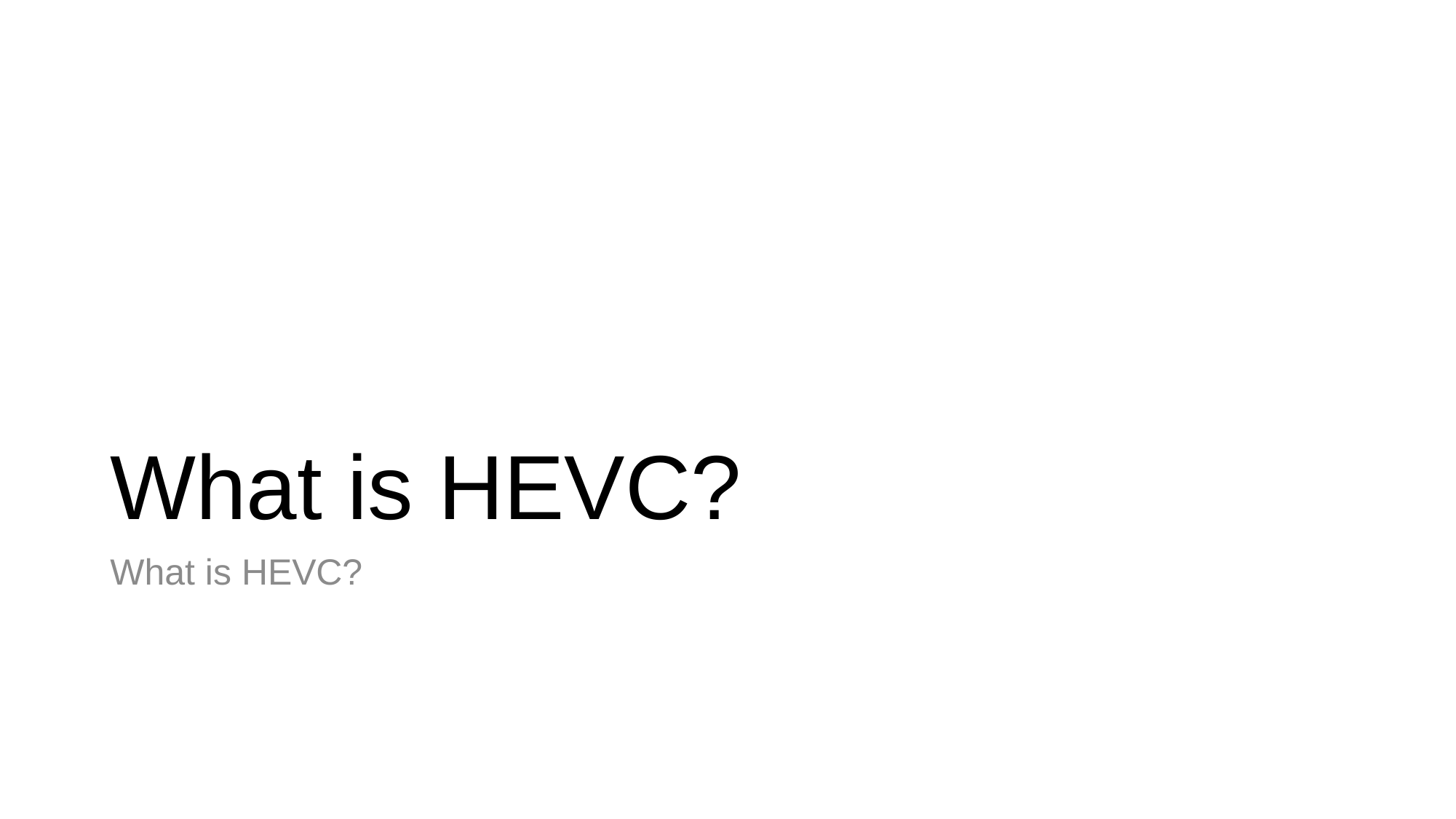

# What is HEVC?
What is HEVC?